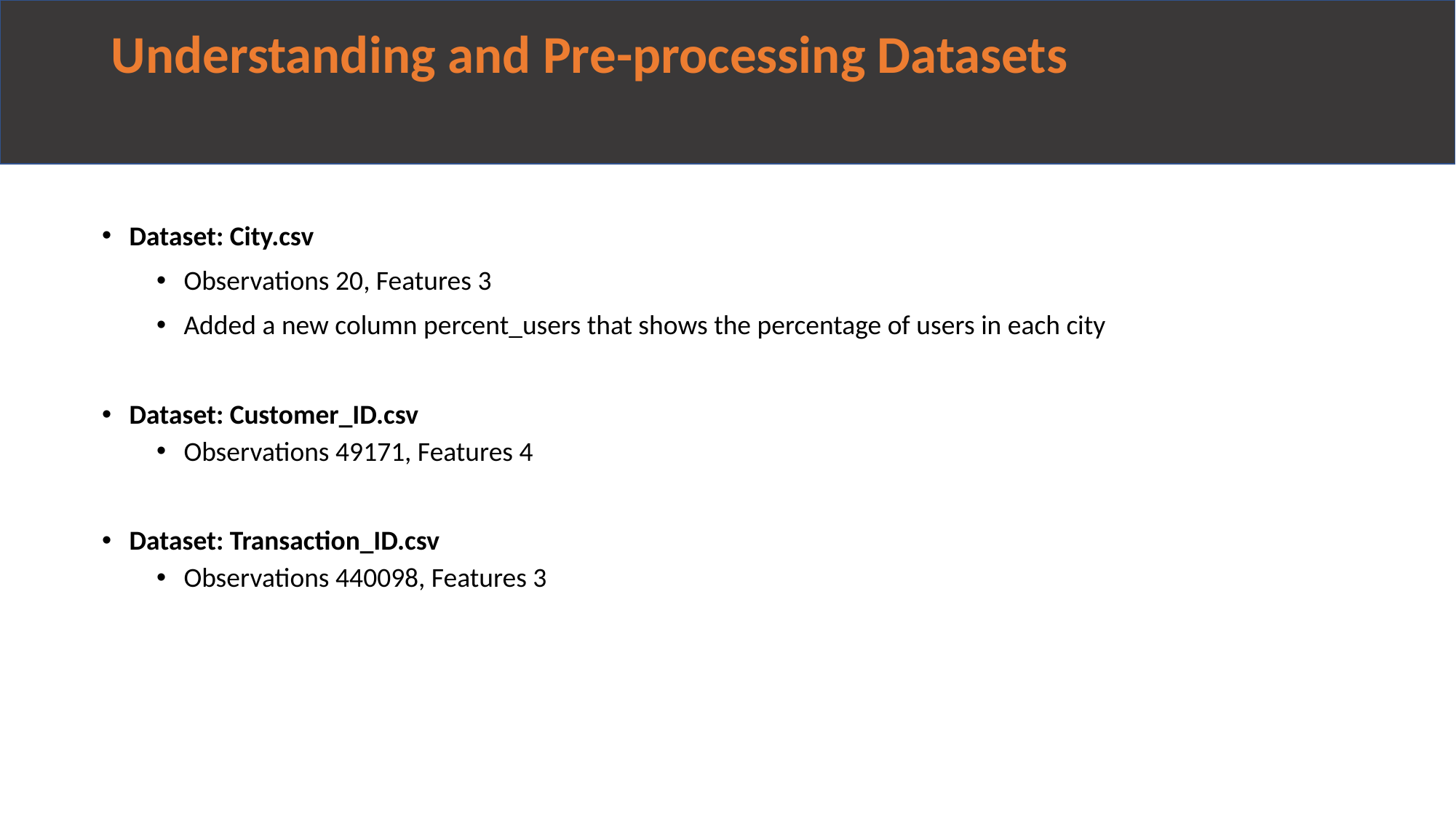

# Understanding and Pre-processing Datasets

Dataset: City.csv
Observations 20, Features 3
Added a new column percent_users that shows the percentage of users in each city

Dataset: Customer_ID.csv
Observations 49171, Features 4

Dataset: Transaction_ID.csv
Observations 440098, Features 3